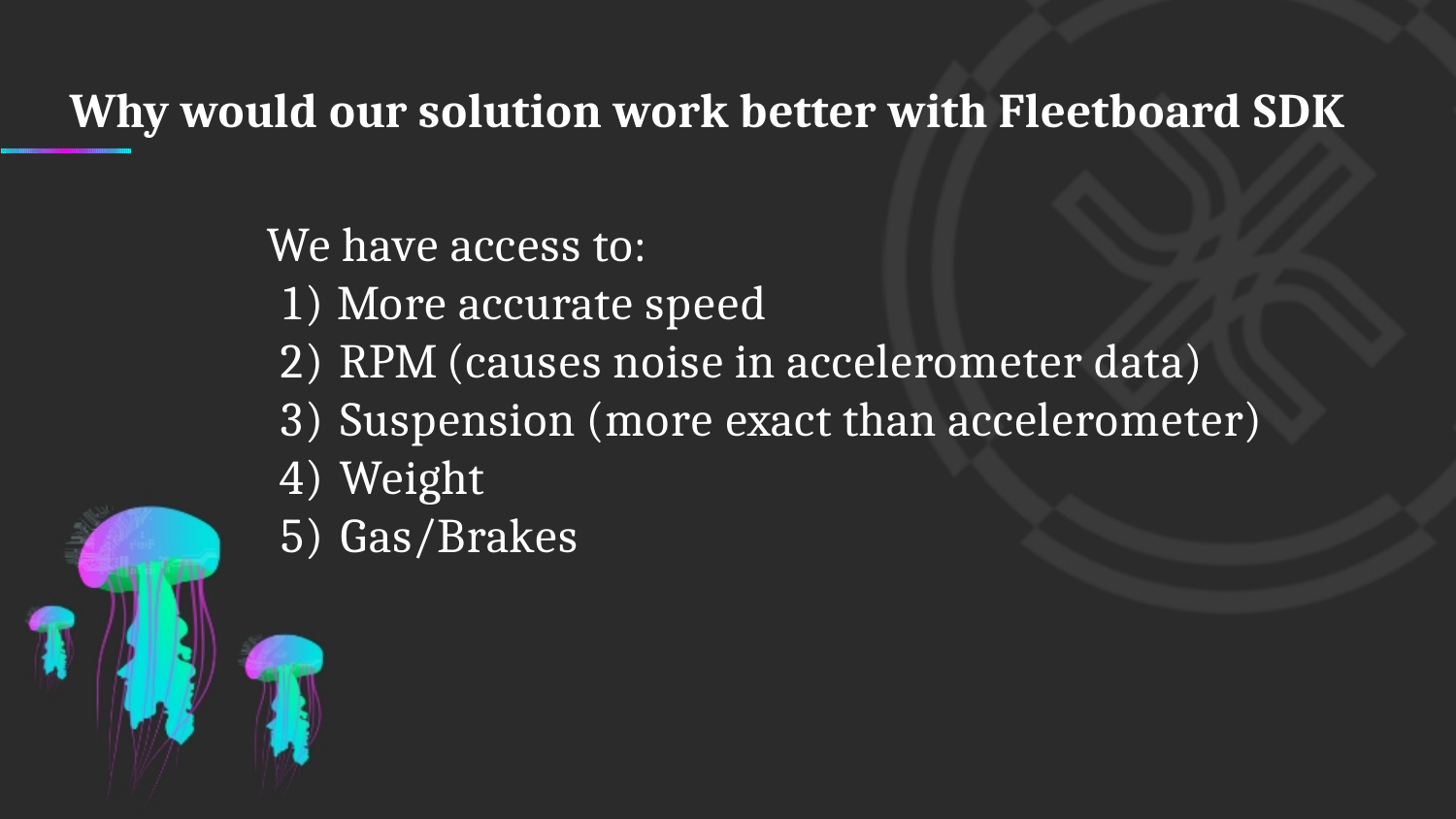

Why would our solution work better with Fleetboard SDK

We have access to:
More accurate speed
RPM (causes noise in accelerometer data)
Suspension (more exact than accelerometer)
Weight
Gas/Brakes